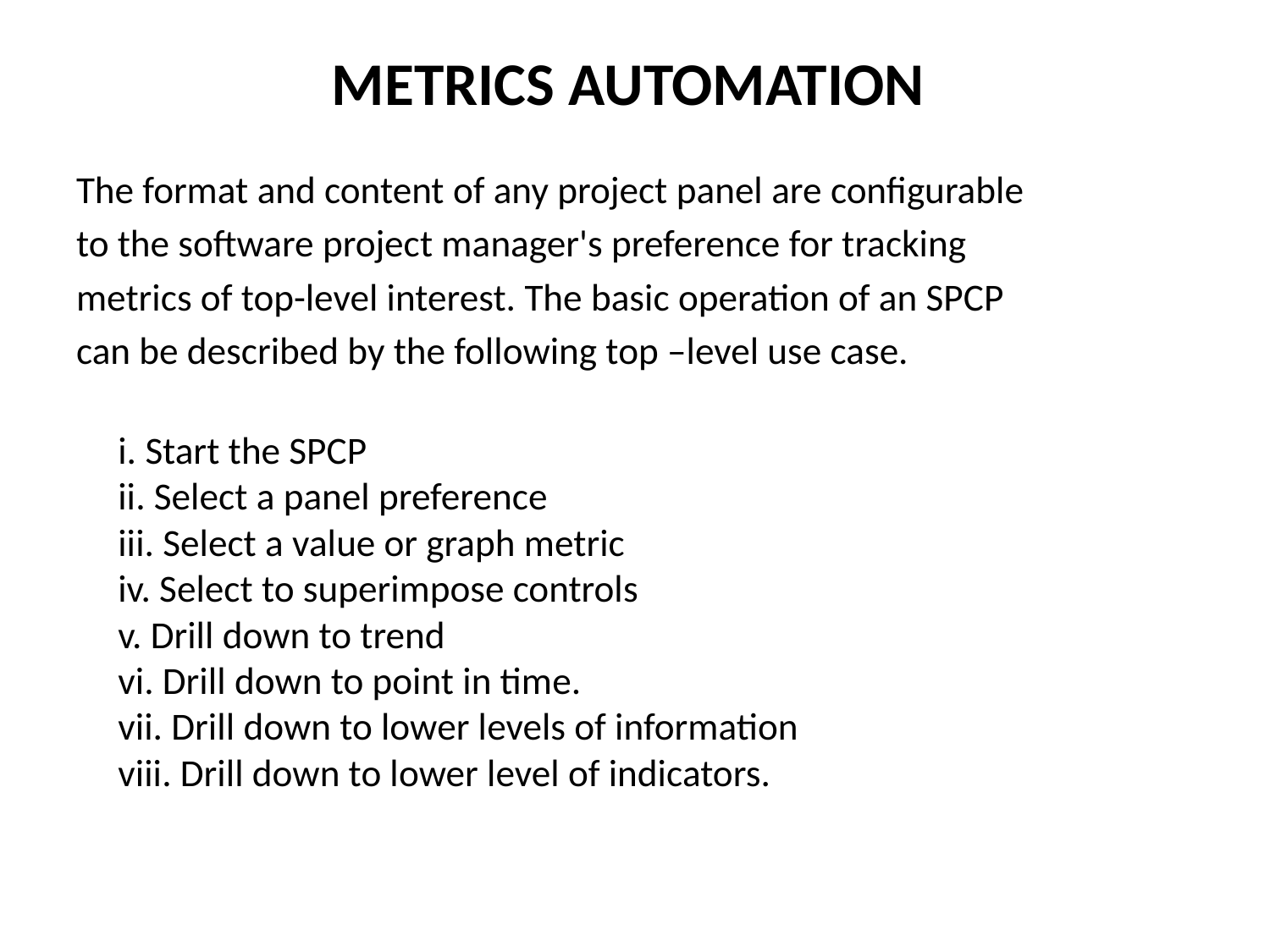

# METRICS AUTOMATION
The format and content of any project panel are configurable
to the software project manager's preference for tracking
metrics of top-level interest. The basic operation of an SPCP
can be described by the following top –level use case.
i. Start the SPCP
ii. Select a panel preference
iii. Select a value or graph metric
iv. Select to superimpose controls
v. Drill down to trend
vi. Drill down to point in time.
vii. Drill down to lower levels of information
viii. Drill down to lower level of indicators.